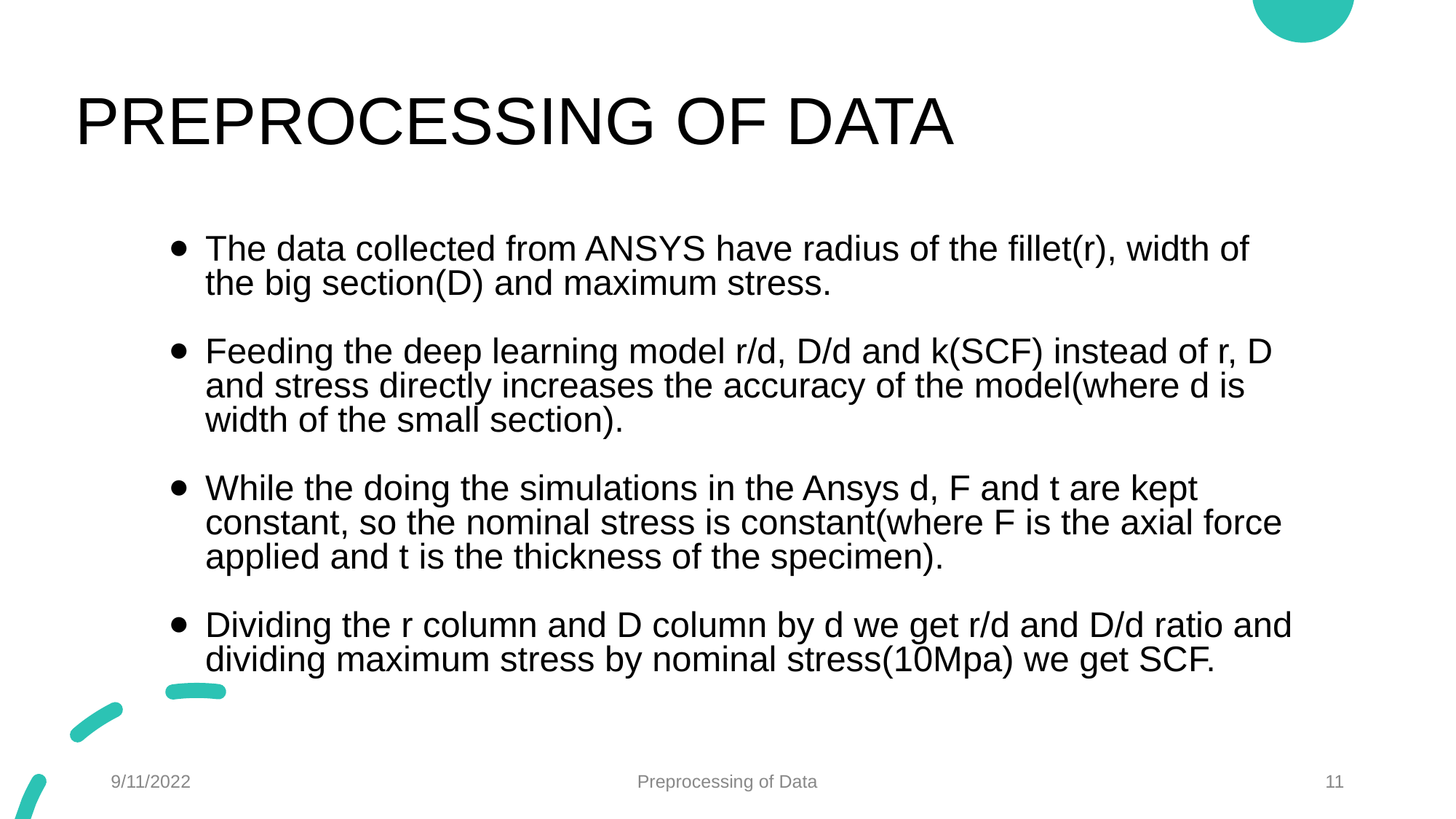

# PREPROCESSING OF DATA
The data collected from ANSYS have radius of the fillet(r), width of the big section(D) and maximum stress.

Feeding the deep learning model r/d, D/d and k(SCF) instead of r, D and stress directly increases the accuracy of the model(where d is width of the small section).

While the doing the simulations in the Ansys d, F and t are kept constant, so the nominal stress is constant(where F is the axial force applied and t is the thickness of the specimen).

Dividing the r column and D column by d we get r/d and D/d ratio and dividing maximum stress by nominal stress(10Mpa) we get SCF.
9/11/2022
Preprocessing of Data
11